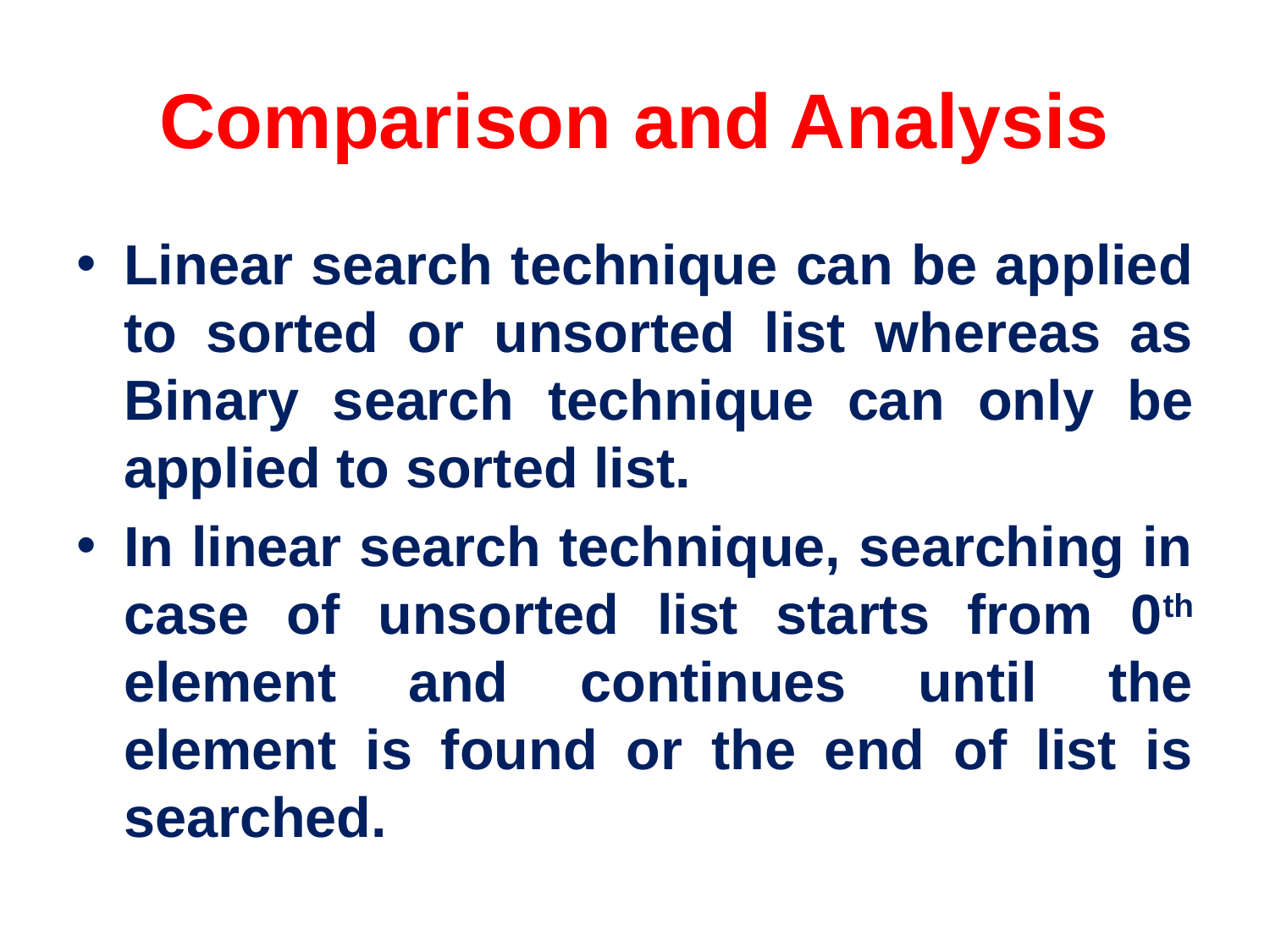

# Comparison and Analysis
Linear search technique can be applied to sorted or unsorted list whereas as Binary search technique can only be applied to sorted list.
In linear search technique, searching in case of unsorted list starts from 0th element and continues until the element is found or the end of list is searched.